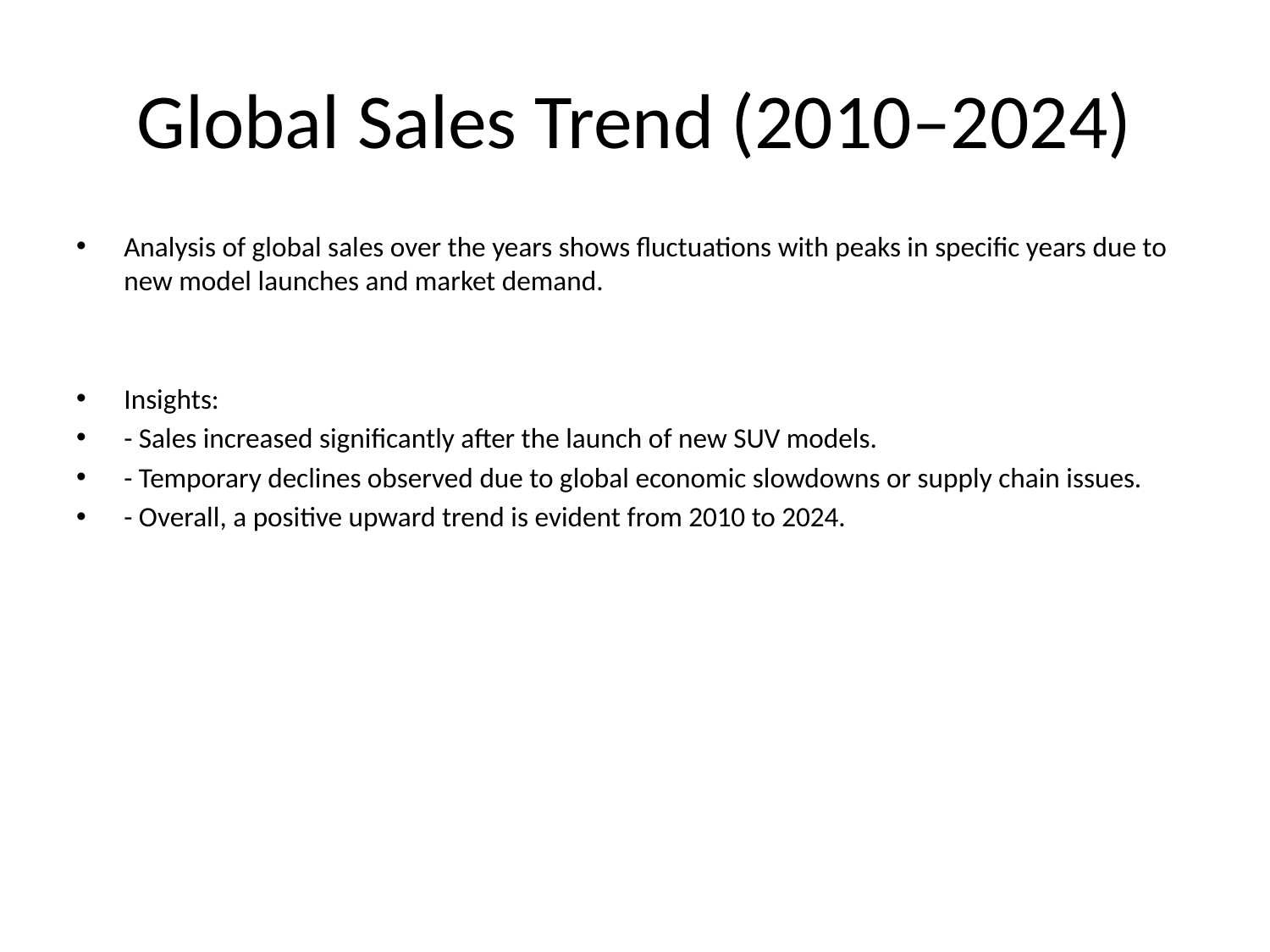

# Global Sales Trend (2010–2024)
Analysis of global sales over the years shows fluctuations with peaks in specific years due to new model launches and market demand.

Insights:
- Sales increased significantly after the launch of new SUV models.
- Temporary declines observed due to global economic slowdowns or supply chain issues.
- Overall, a positive upward trend is evident from 2010 to 2024.